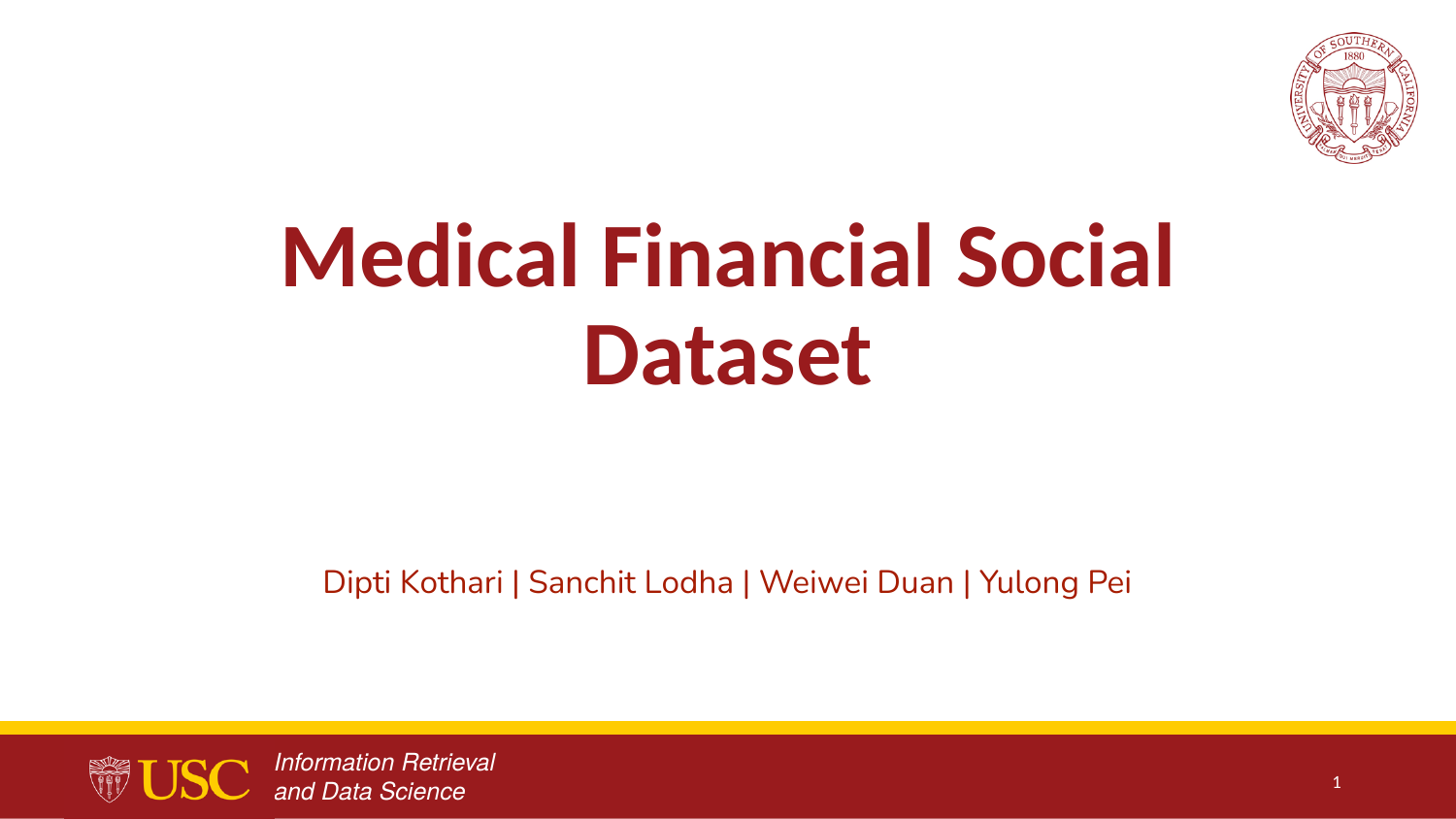

# Medical Financial Social Dataset

Dipti Kothari | Sanchit Lodha | Weiwei Duan | Yulong Pei
1